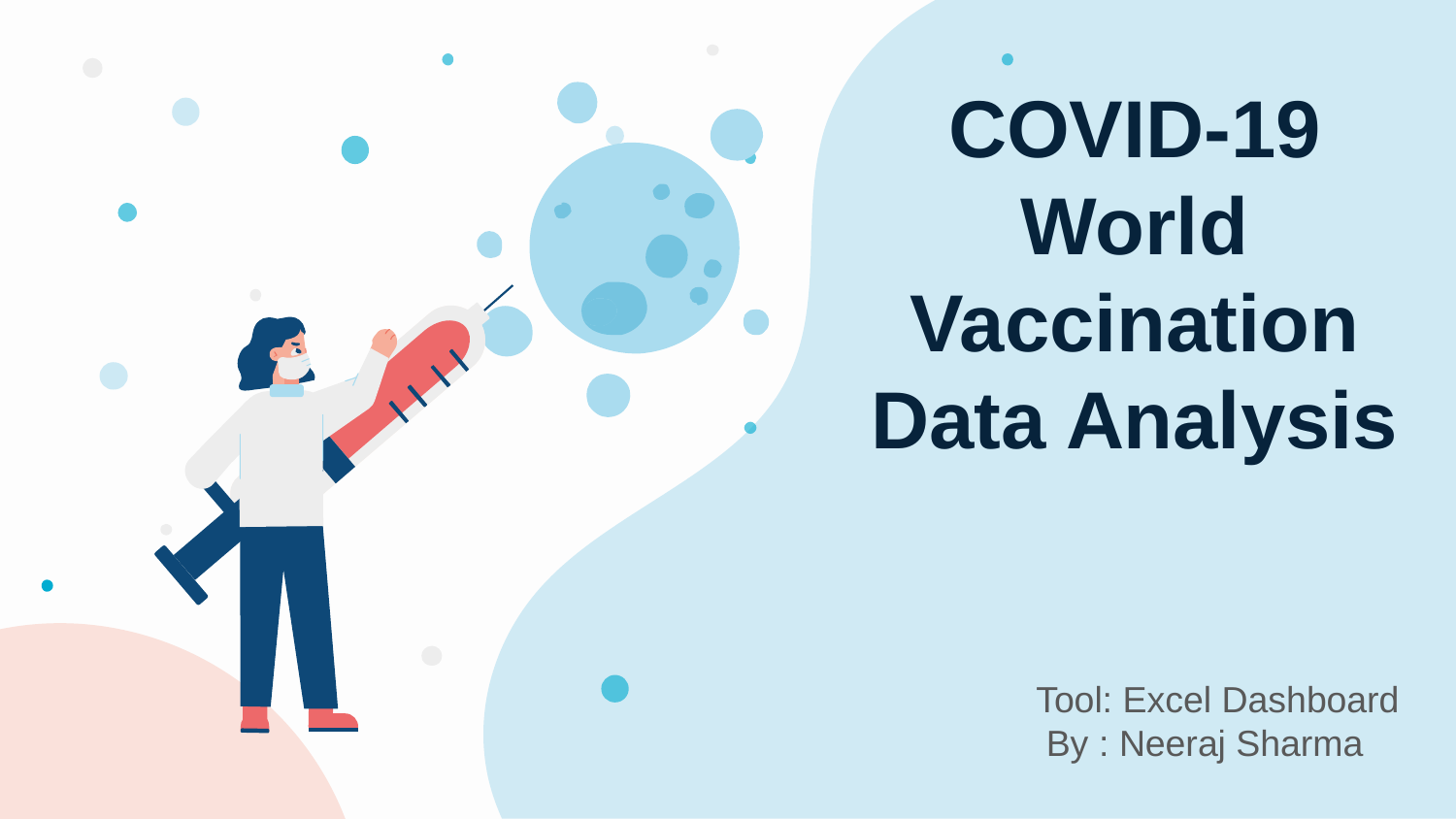

# COVID-19 World Vaccination Data Analysis

Tool: Excel Dashboard
 By : Neeraj Sharma